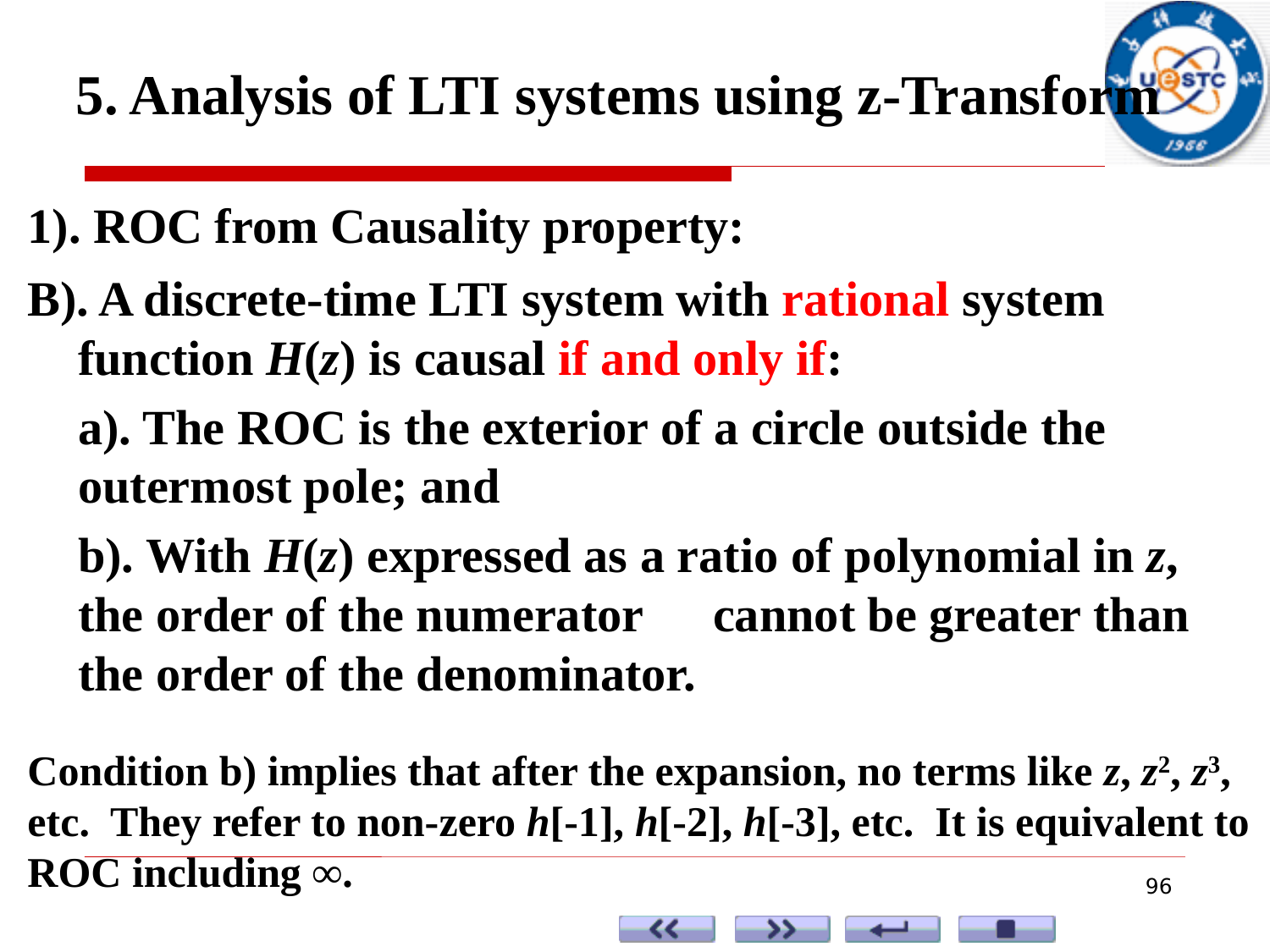

5. Analysis of LTI systems using z-Transform
1). ROC from Causality property:
B). A discrete-time LTI system with rational system function H(z) is causal if and only if:
	a). The ROC is the exterior of a circle outside the outermost pole; and
	b). With H(z) expressed as a ratio of polynomial in z, the order of the numerator 	cannot be greater than the order of the denominator.
Condition b) implies that after the expansion, no terms like z, z2, z3, etc.  They refer to non-zero h[-1], h[-2], h[-3], etc.  It is equivalent to ROC including ∞.
96